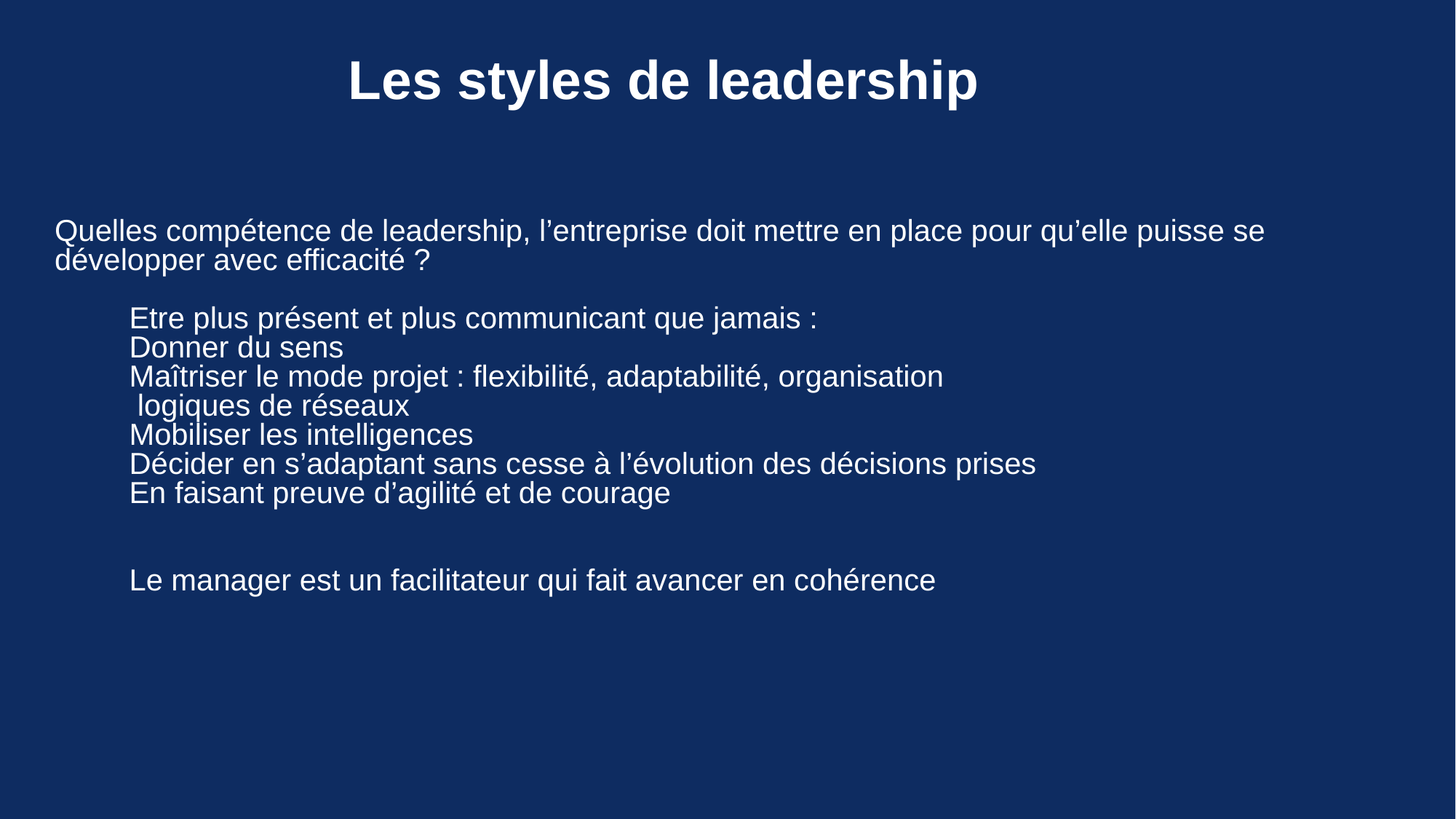

Les styles de leadership

Quelles compétence de leadership, l’entreprise doit mettre en place pour qu’elle puisse se développer avec efficacité ?

Etre plus présent et plus communicant que jamais :
Donner du sens
Maîtriser le mode projet : flexibilité, adaptabilité, organisation
 logiques de réseaux
Mobiliser les intelligences
Décider en s’adaptant sans cesse à l’évolution des décisions prises
En faisant preuve d’agilité et de courage

Le manager est un facilitateur qui fait avancer en cohérence